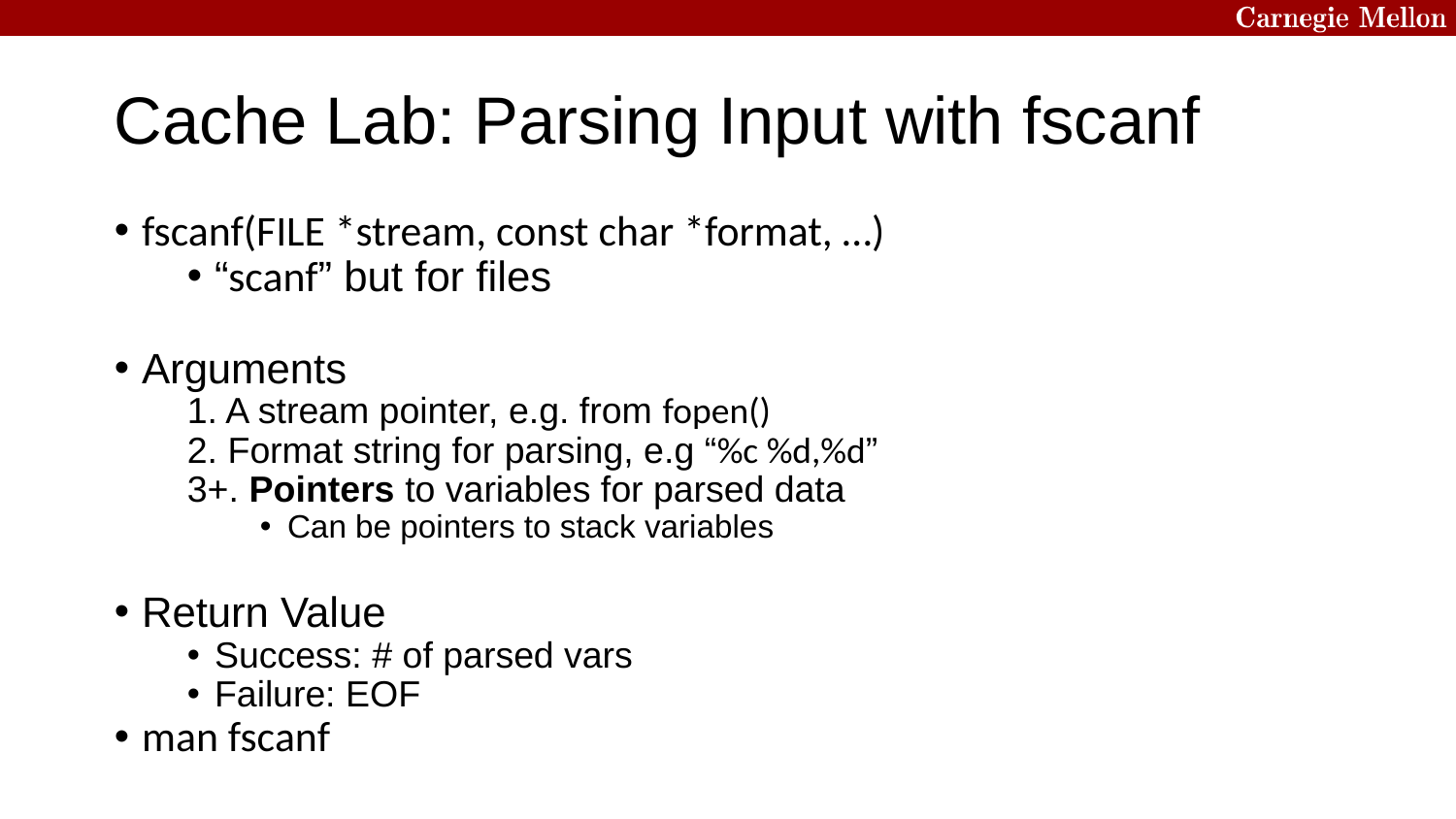

Cache Lab: Parsing Input with fscanf
fscanf(FILE *stream, const char *format, …)
“scanf” but for files

Arguments
1. A stream pointer, e.g. from fopen()
2. Format string for parsing, e.g “%c %d,%d”
3+. Pointers to variables for parsed data
Can be pointers to stack variables

Return Value
Success: # of parsed vars
Failure: EOF
man fscanf